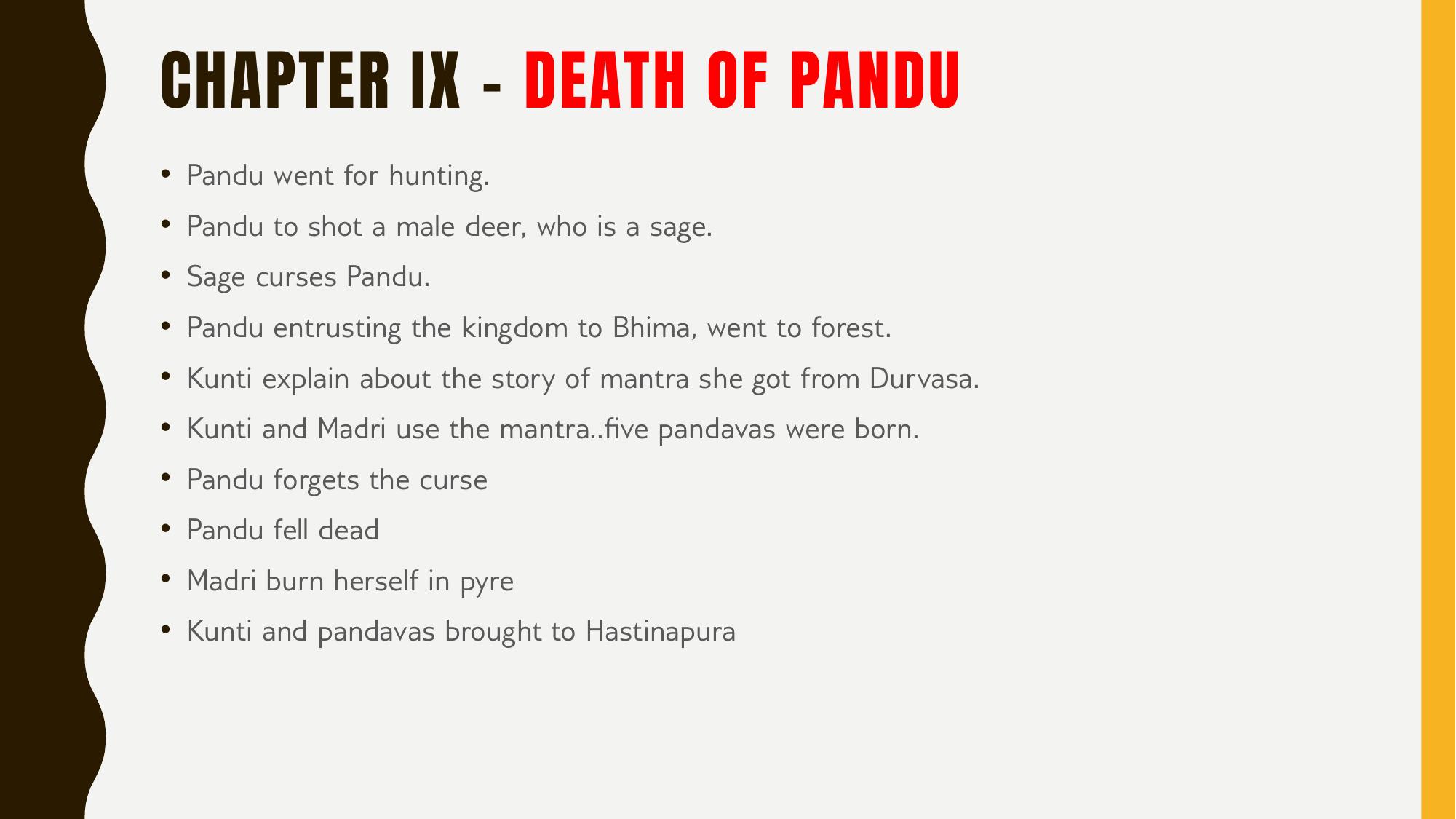

# Chapter IX – Death of Pandu
Pandu went for hunting.
Pandu to shot a male deer, who is a sage.
Sage curses Pandu.
Pandu entrusting the kingdom to Bhima, went to forest.
Kunti explain about the story of mantra she got from Durvasa.
Kunti and Madri use the mantra..five pandavas were born.
Pandu forgets the curse
Pandu fell dead
Madri burn herself in pyre
Kunti and pandavas brought to Hastinapura